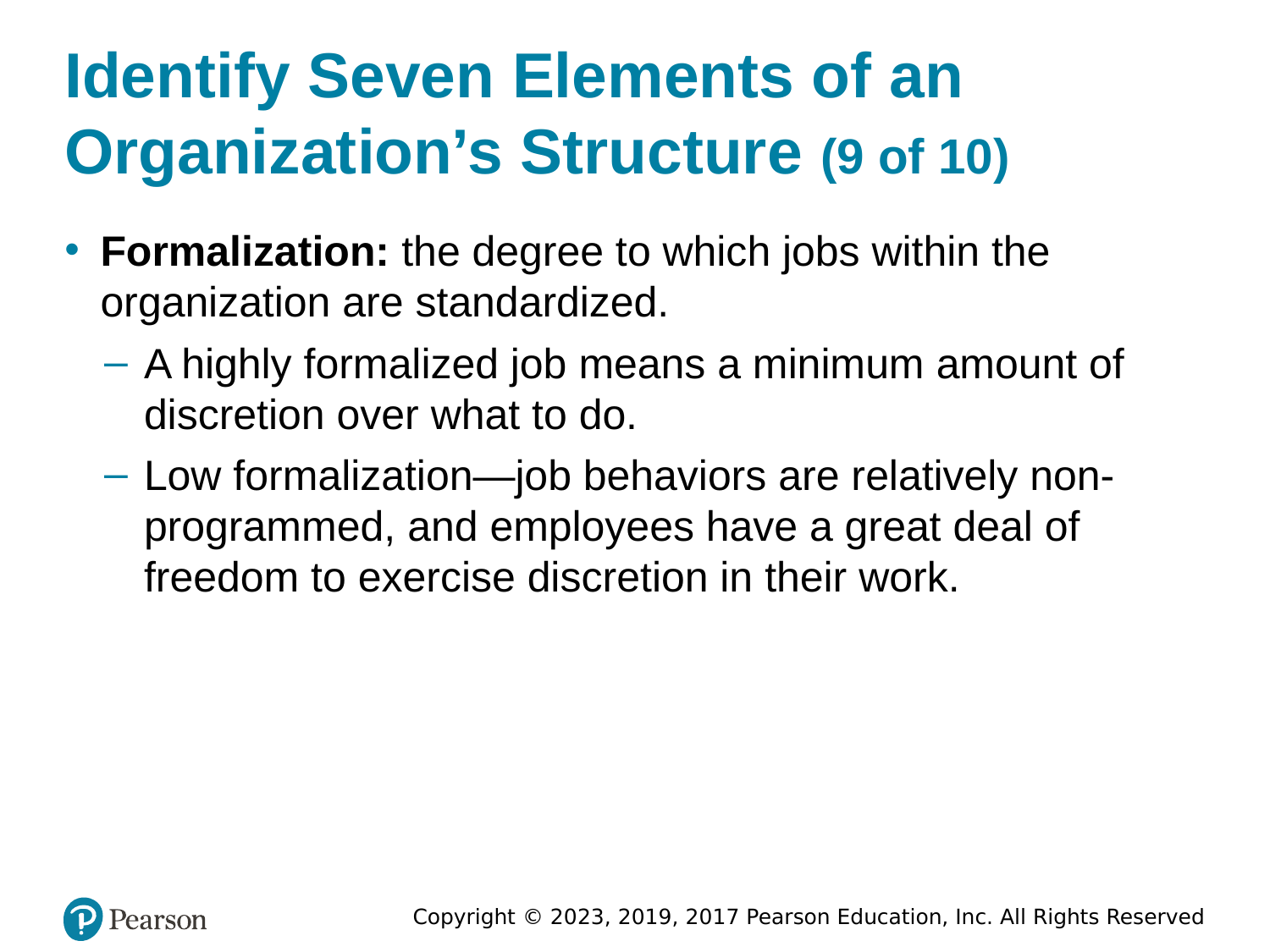

# Identify Seven Elements of an Organization’s Structure (9 of 10)
Formalization: the degree to which jobs within the organization are standardized.
A highly formalized job means a minimum amount of discretion over what to do.
Low formalization—job behaviors are relatively non-programmed, and employees have a great deal of freedom to exercise discretion in their work.